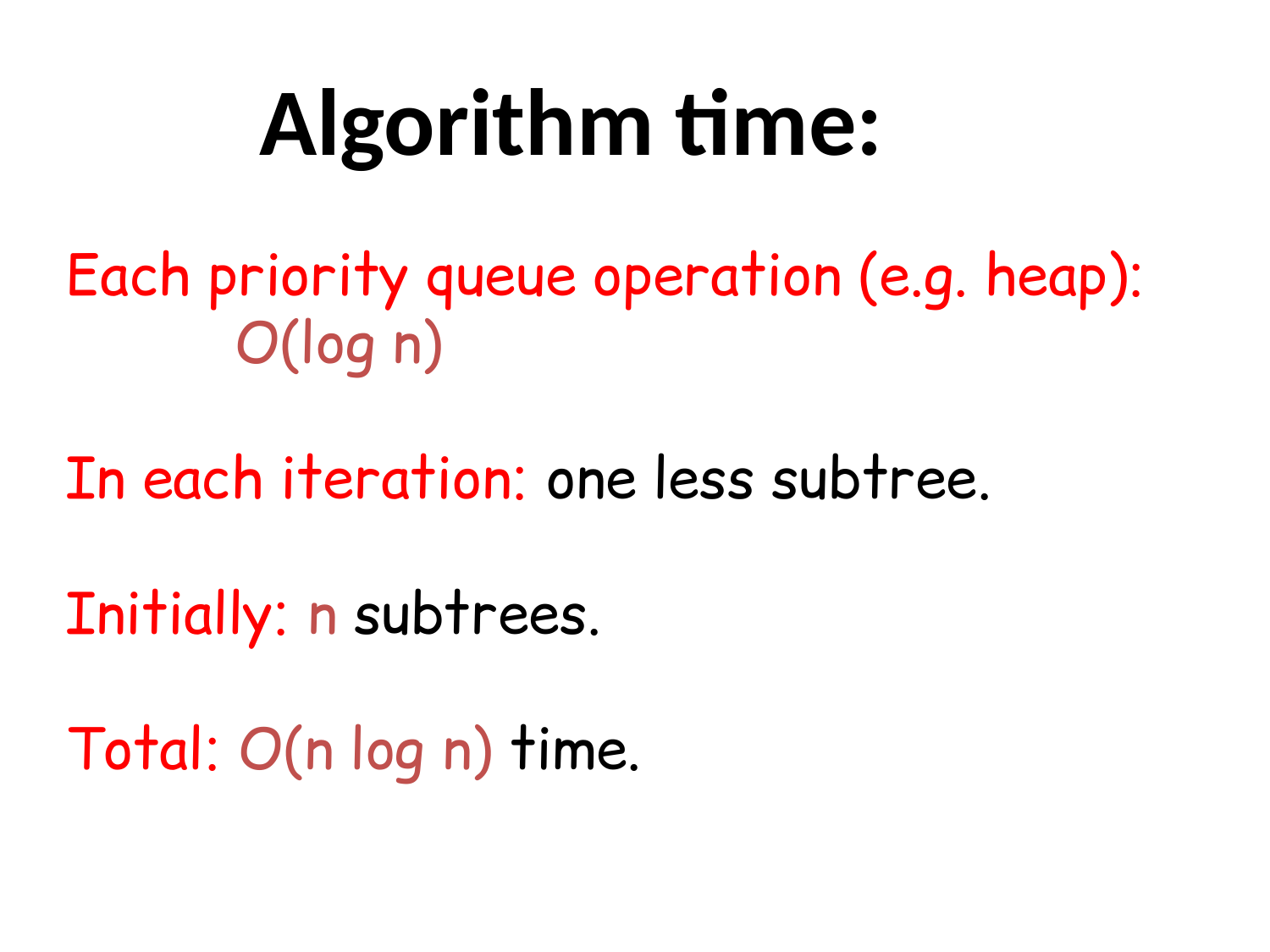

Algorithm time:

Each priority queue operation (e.g. heap):
          O(log n)

In each iteration: one less subtree.

Initially: n subtrees.

Total: O(n log n) time.